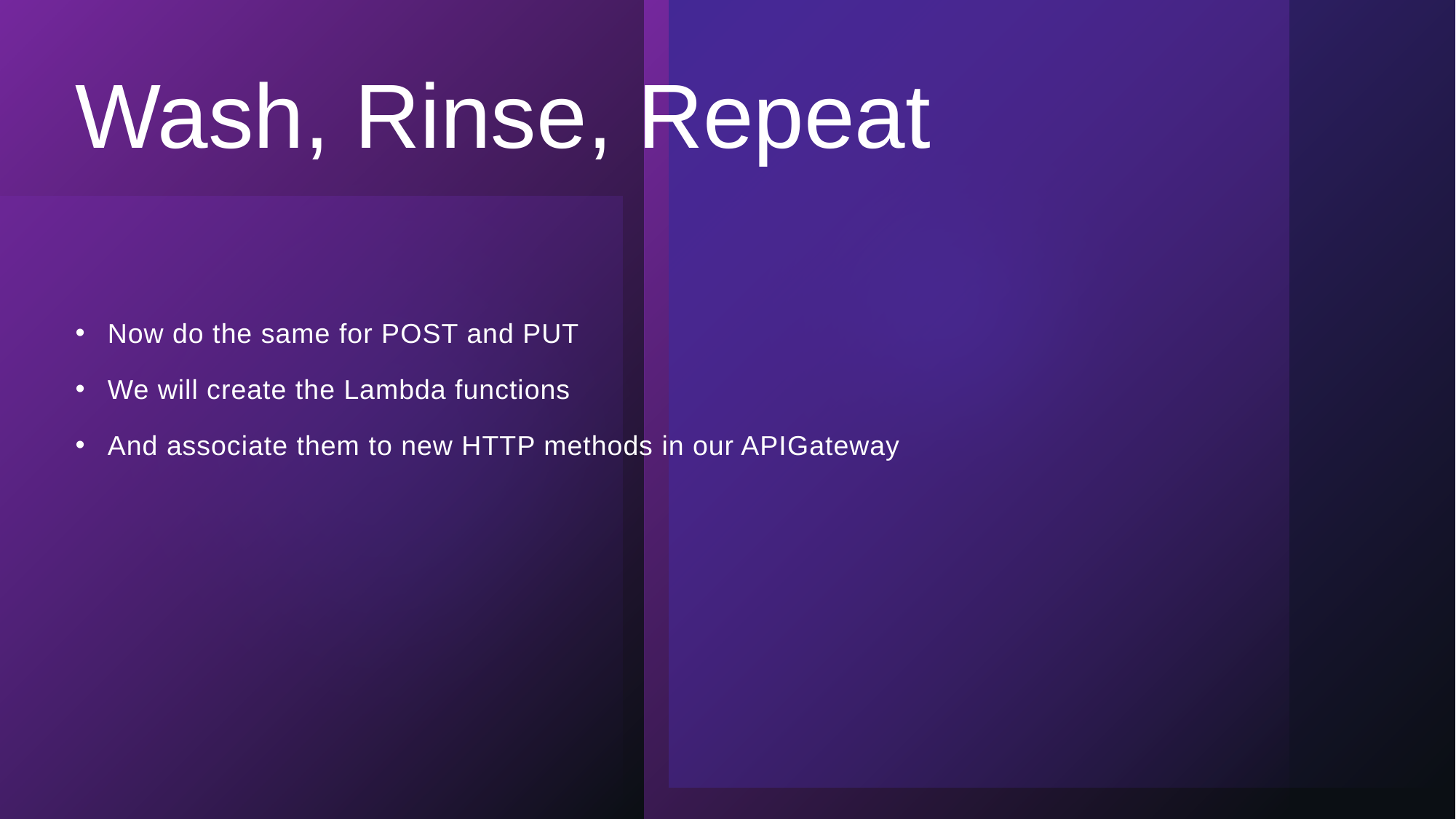

# Wash, Rinse, Repeat
Now do the same for POST and PUT
We will create the Lambda functions
And associate them to new HTTP methods in our APIGateway